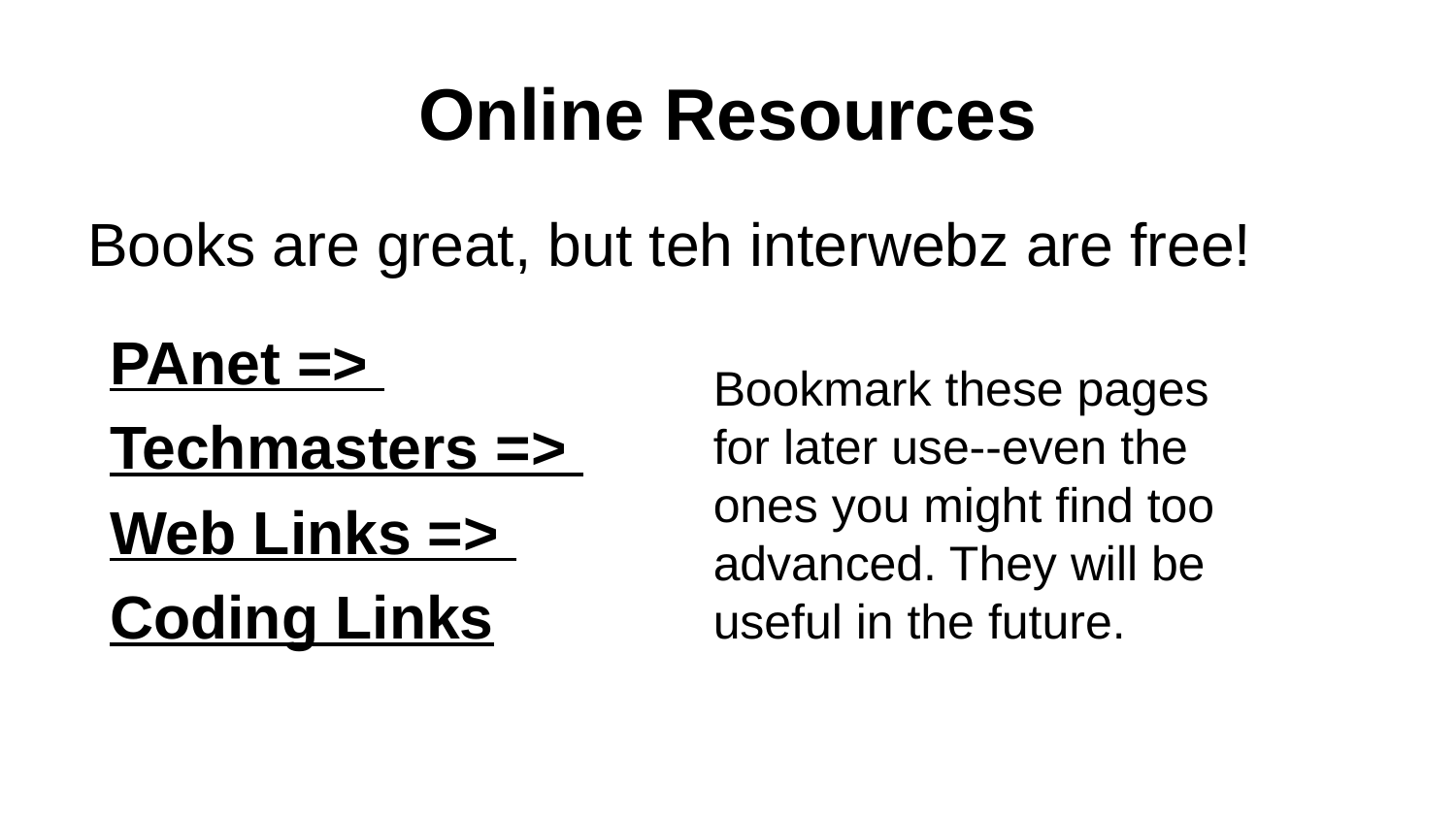

# Online Resources
Books are great, but teh interwebz are free!

PAnet =>
Techmasters =>
Web Links =>
Coding Links
Bookmark these pages for later use--even the ones you might find too advanced. They will be useful in the future.